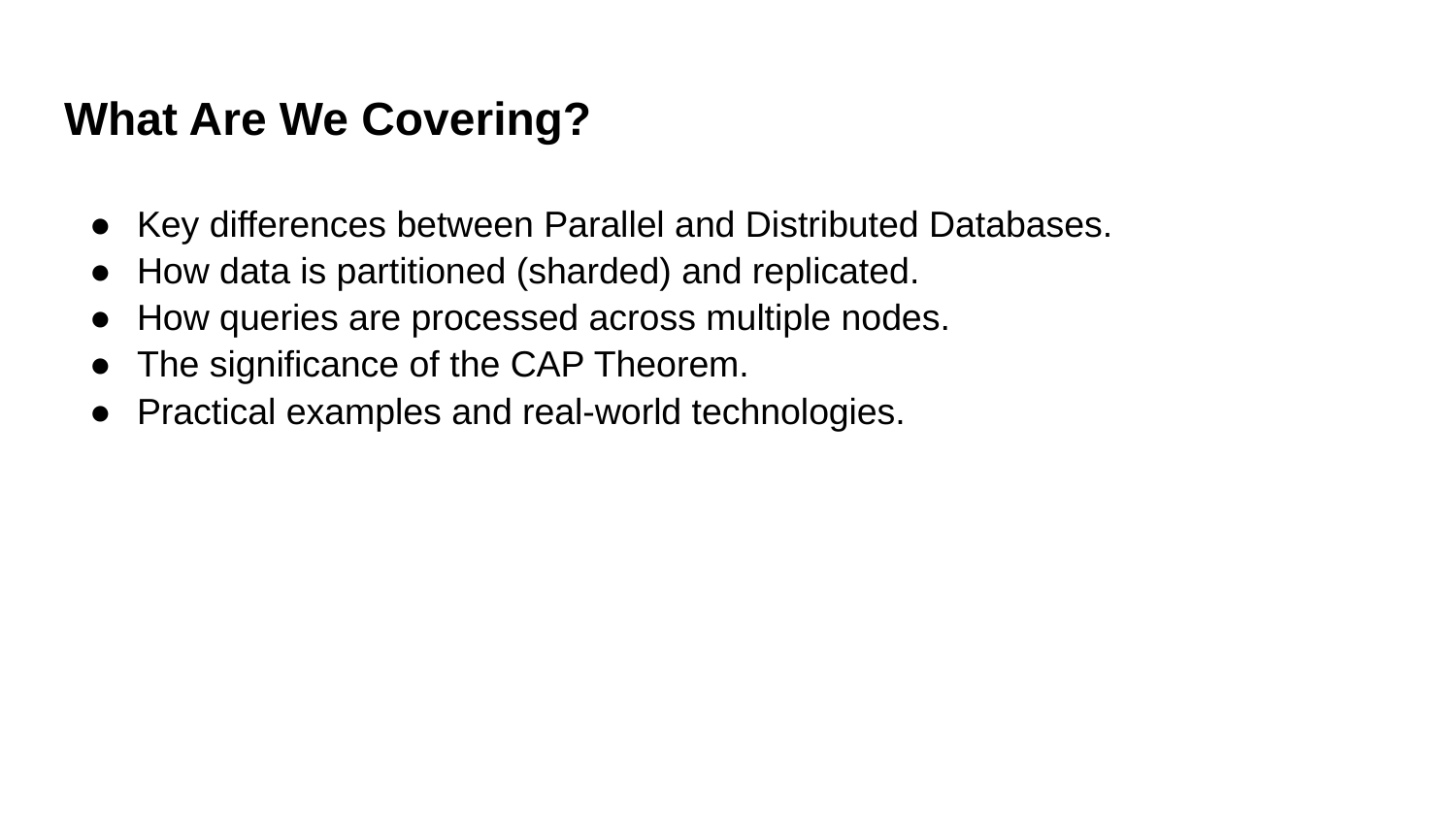

# What Are We Covering?

Key differences between Parallel and Distributed Databases.
How data is partitioned (sharded) and replicated.
How queries are processed across multiple nodes.
The significance of the CAP Theorem.
Practical examples and real-world technologies.